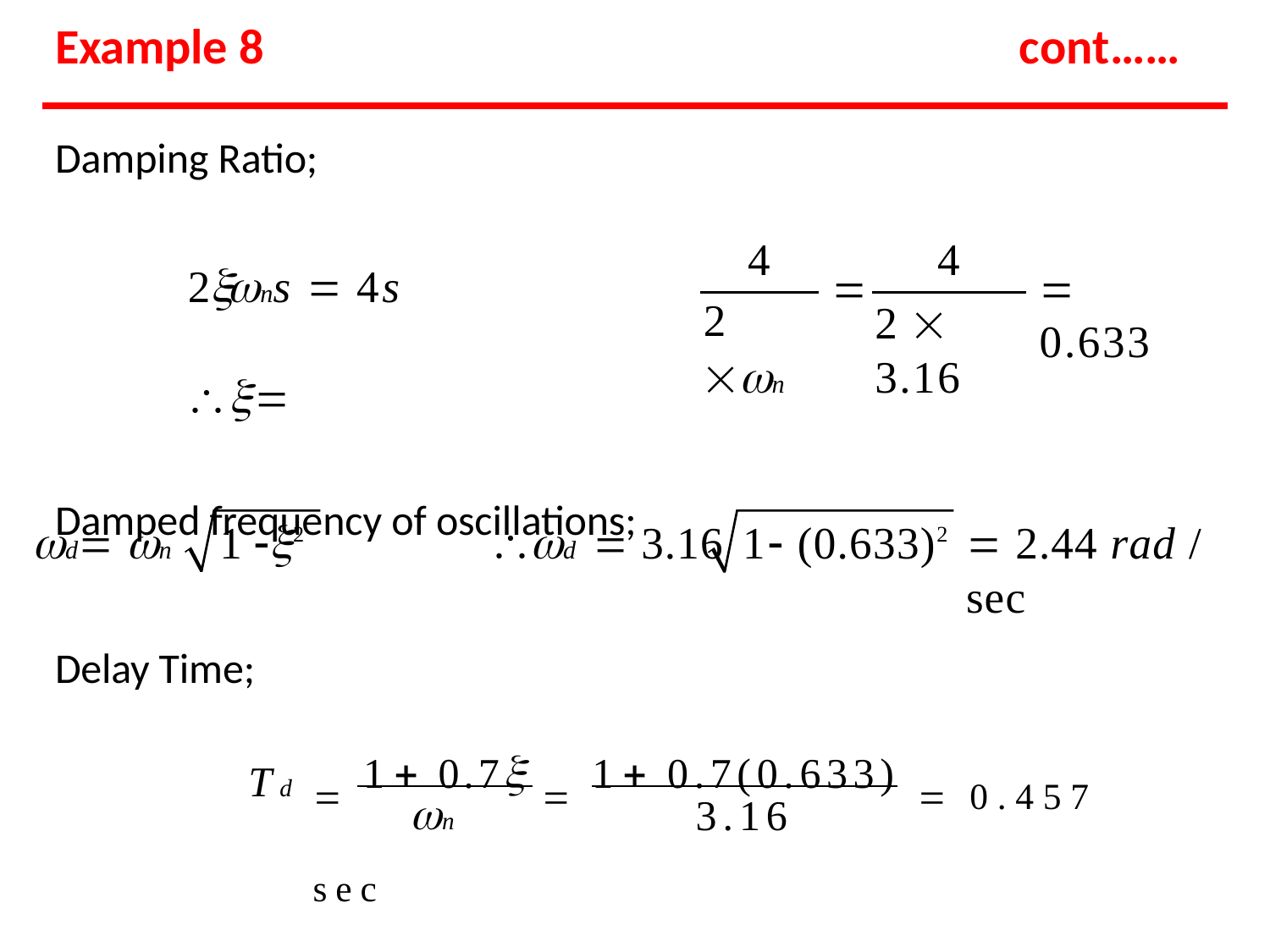

# Example 8
cont……

Damping Ratio;

2ξωns  = 4s	∴ξ=

Damped frequency of oscillations;
4
4
=
= 0.633
2 ×ωn
2 × 3.16

ωd                                                                                                                                                                                                                                                                                                                                  = ωn	1 −ξ2	∴ωd      = 3.16	1− (0.633)2

Delay Time;
= 2.44 rad / sec
= 1+ 0.7ξ = 1+ 0.7(0.633) = 0.457 sec
Td
ωn
3.16